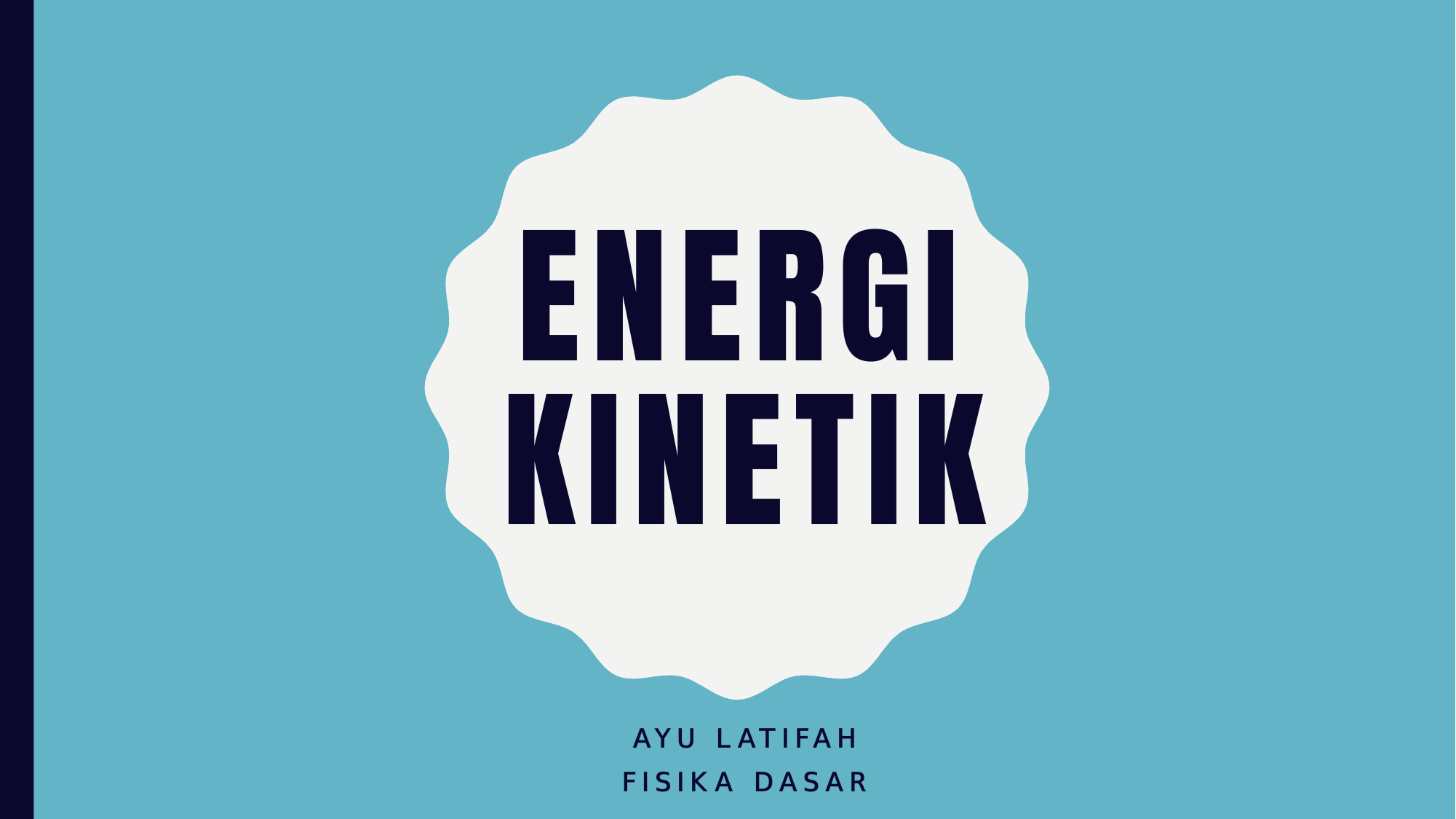

# Energi Kinetik
Ayu latifah
Fisika dasar